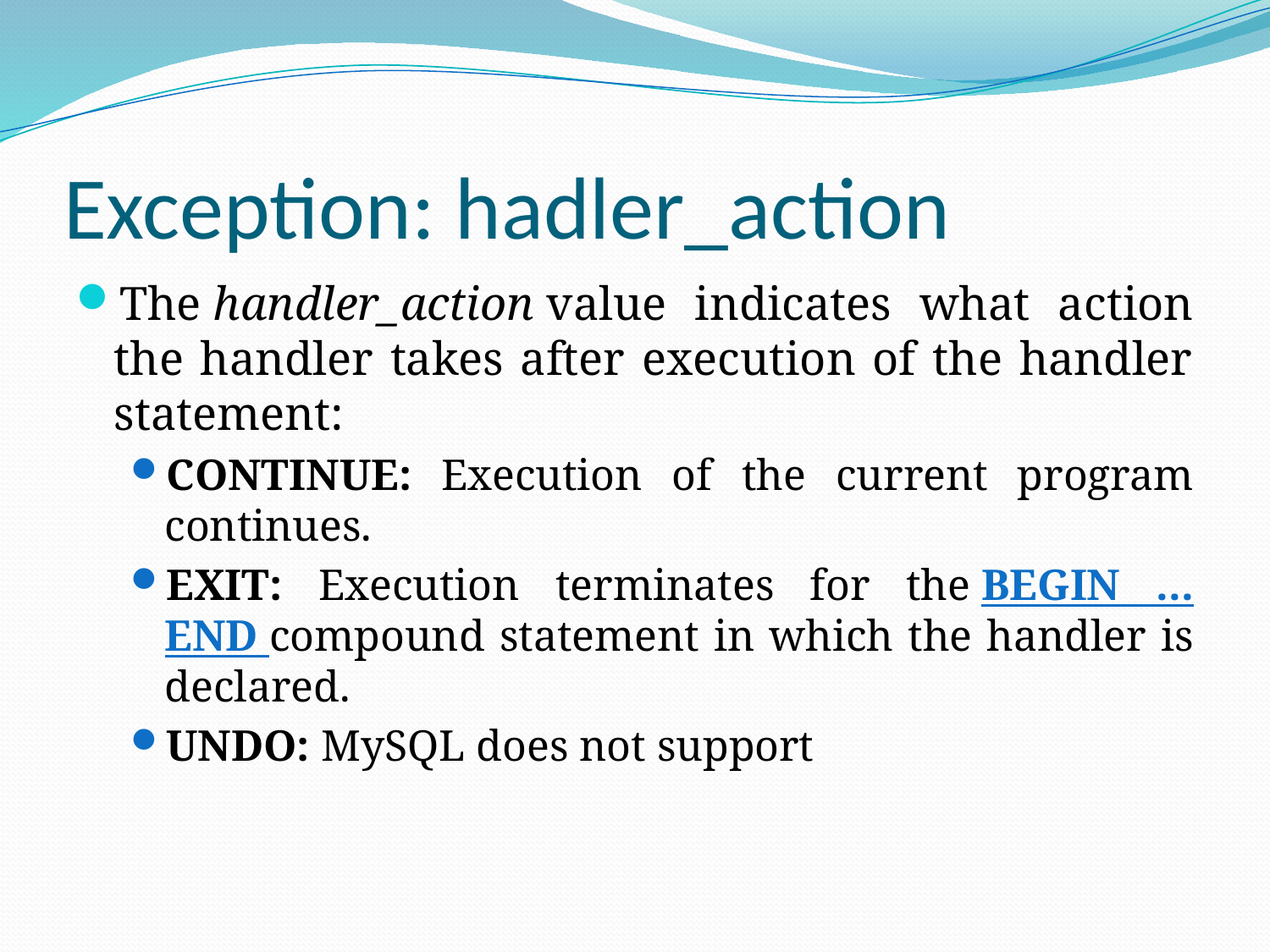

# Exception: hadler_action
The handler_action value indicates what action the handler takes after execution of the handler statement:
CONTINUE: Execution of the current program continues.
EXIT: Execution terminates for the BEGIN ... END compound statement in which the handler is declared.
UNDO: MySQL does not support